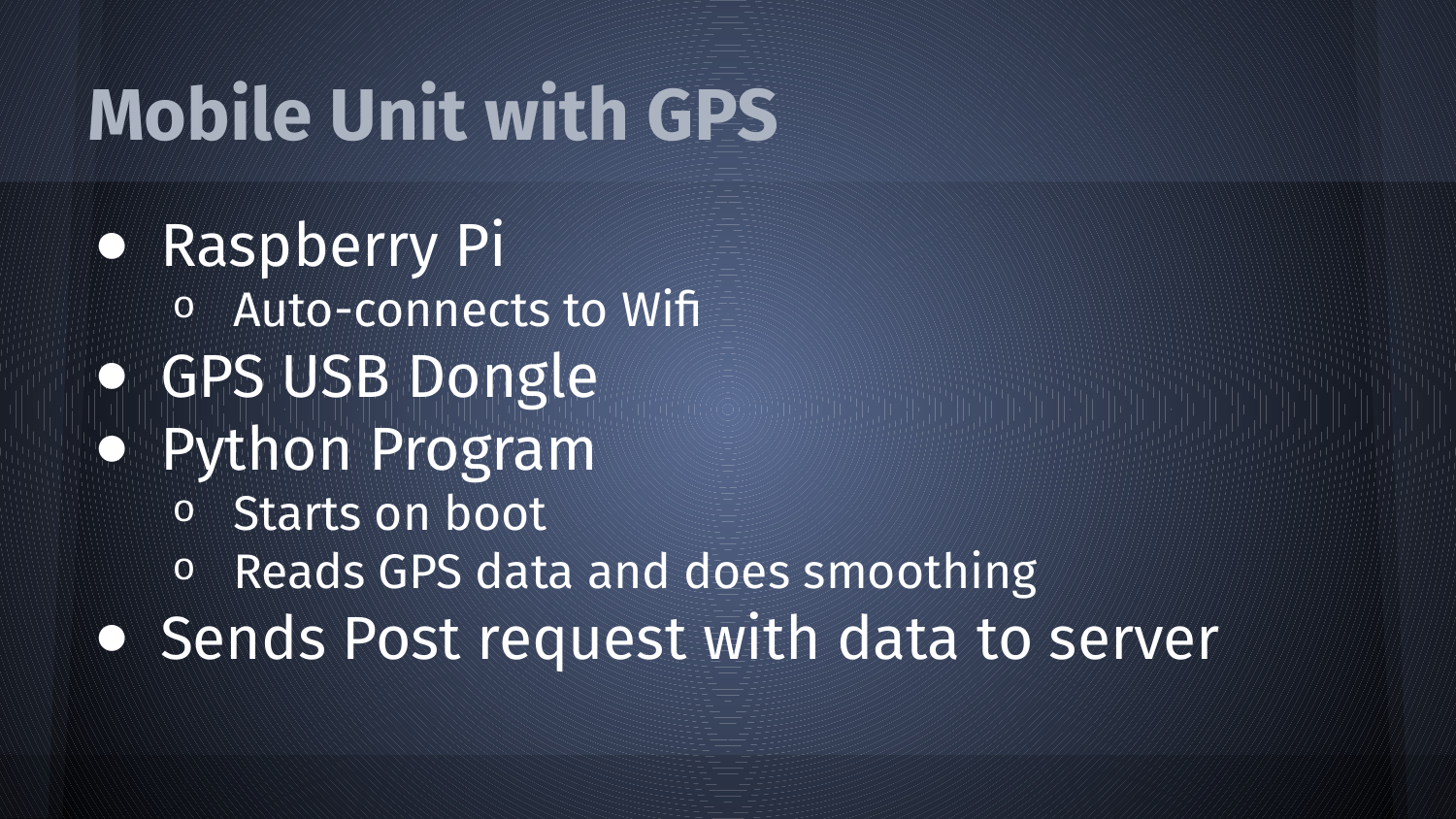

# Mobile Unit with GPS
Raspberry Pi
Auto-connects to Wifi
GPS USB Dongle
Python Program
Starts on boot
Reads GPS data and does smoothing
Sends Post request with data to server